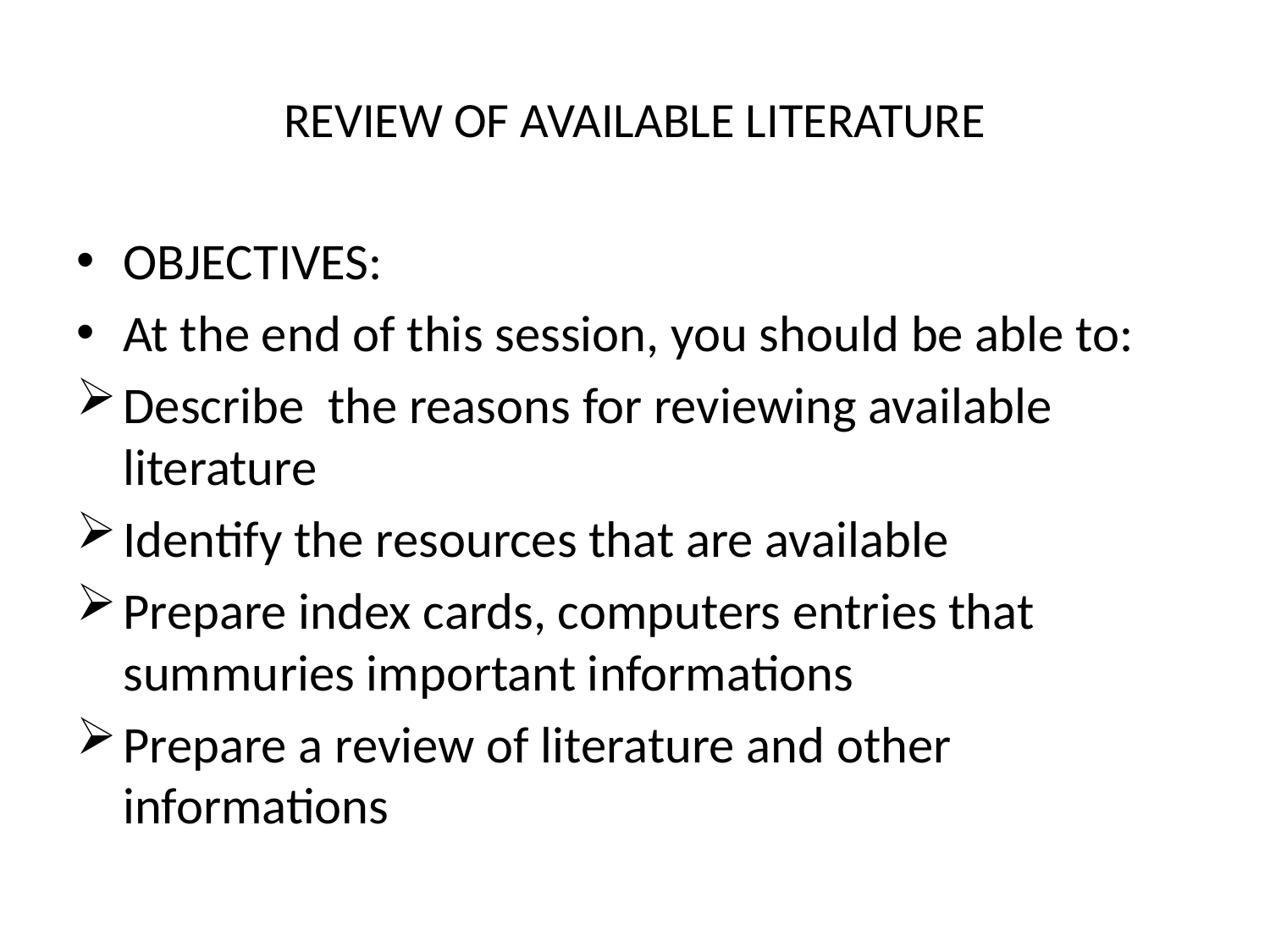

# REVIEW OF AVAILABLE LITERATURE
OBJECTIVES:
At the end of this session, you should be able to:
Describe  the reasons for reviewing available literature
Identify the resources that are available
Prepare index cards, computers entries that summuries important informations
Prepare a review of literature and other informations